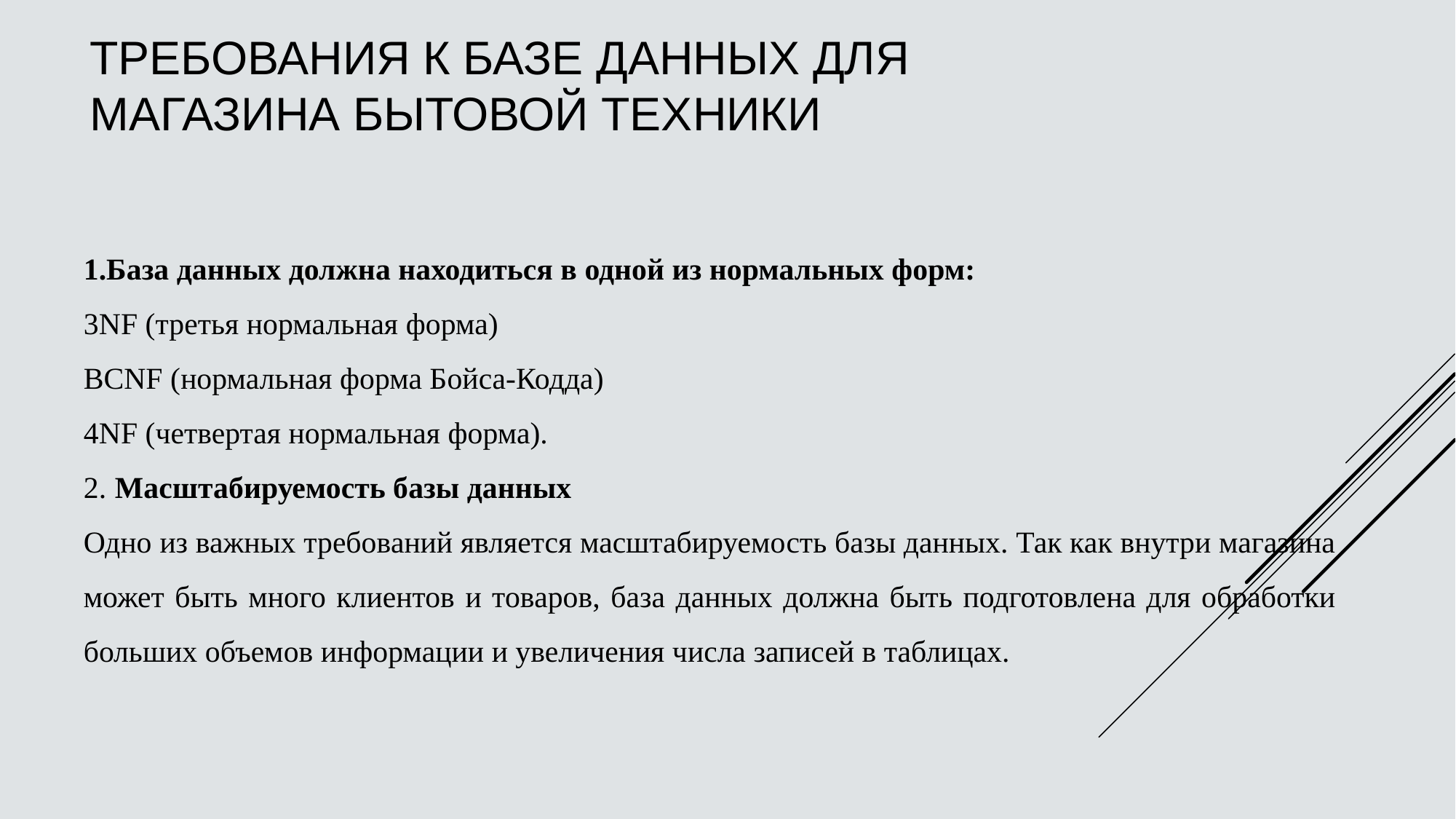

# Требования к базе данных для магазина бытовой техники
1.База данных должна находиться в одной из нормальных форм:
3NF (третья нормальная форма)
BCNF (нормальная форма Бойса-Кодда)
4NF (четвертая нормальная форма).
2. Масштабируемость базы данных
Одно из важных требований является масштабируемость базы данных. Так как внутри магазина может быть много клиентов и товаров, база данных должна быть подготовлена для обработки больших объемов информации и увеличения числа записей в таблицах.